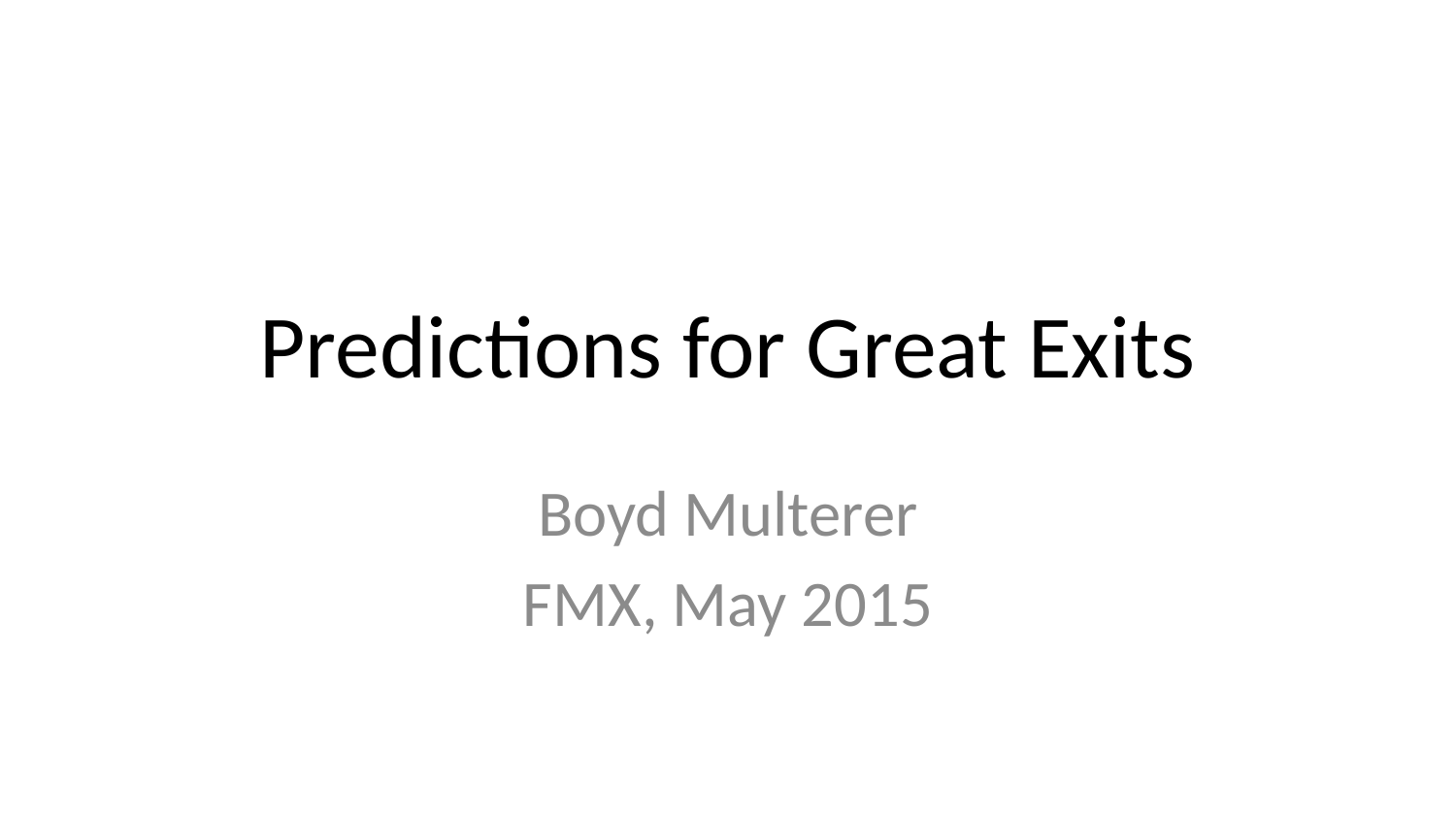

# Predictions for Great Exits
Boyd Multerer
FMX, May 2015